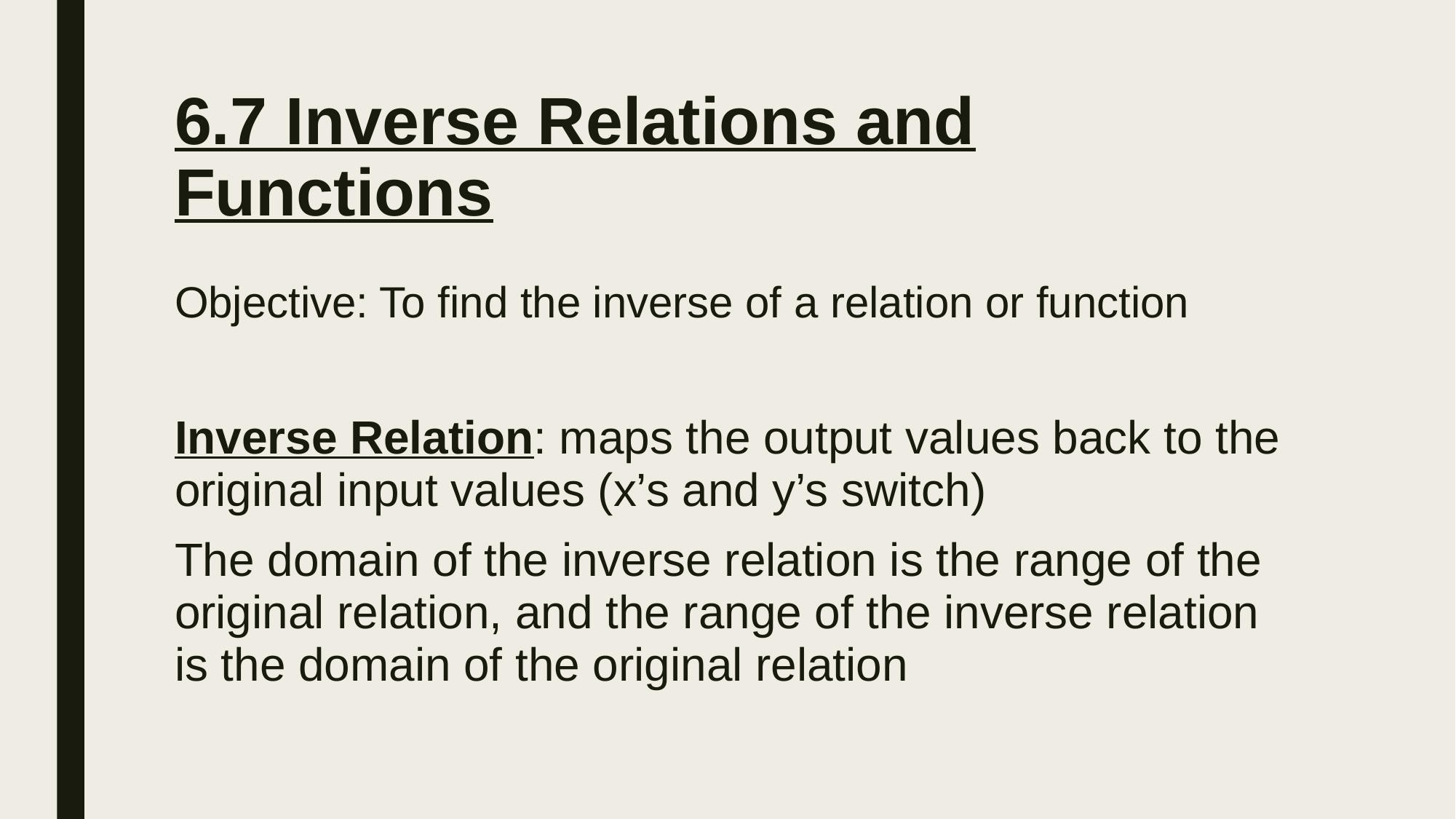

# 6.7 Inverse Relations and Functions
Objective: To find the inverse of a relation or function

Inverse Relation: maps the output values back to the original input values (x’s and y’s switch)
The domain of the inverse relation is the range of the original relation, and the range of the inverse relation is the domain of the original relation